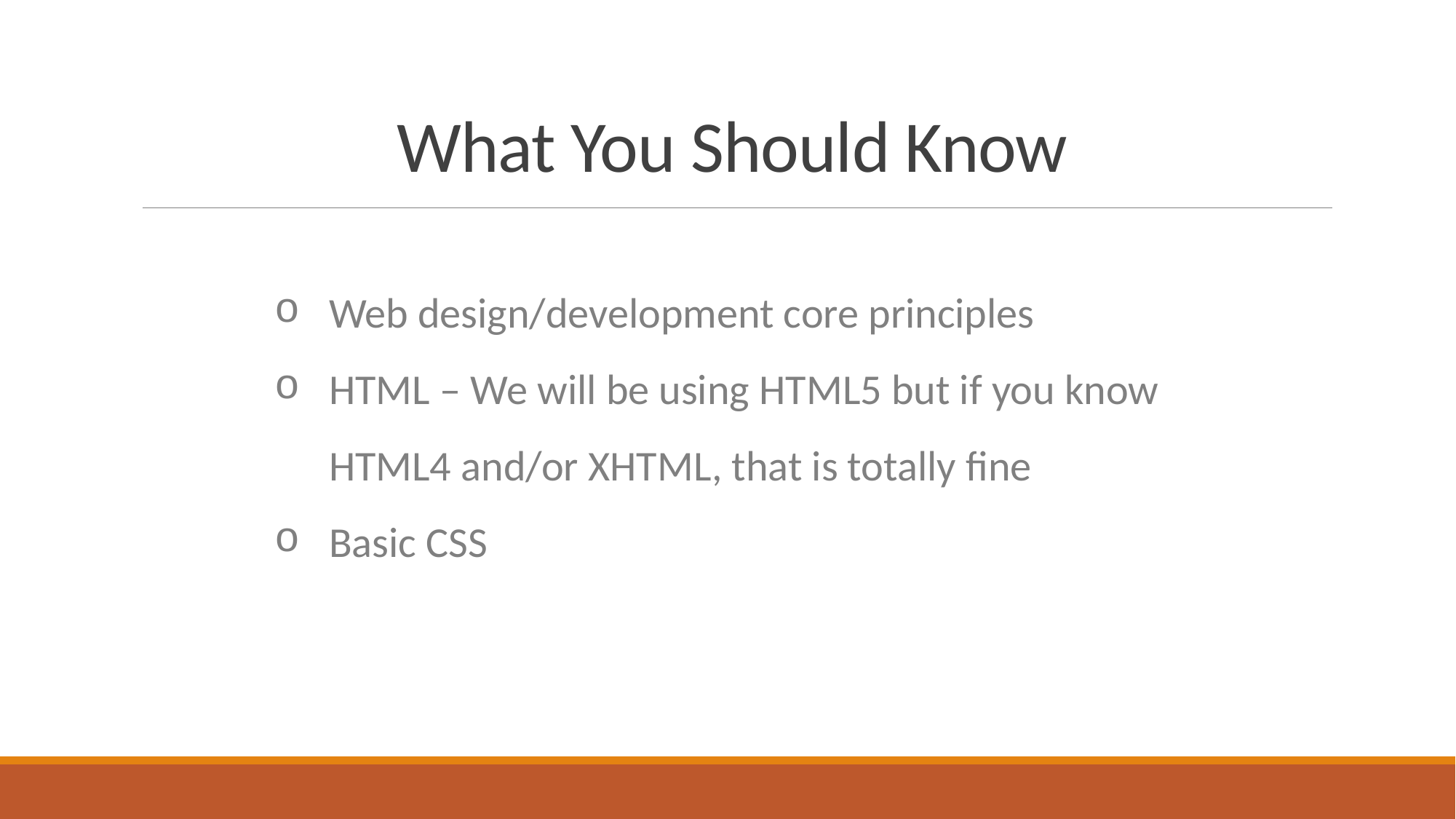

# What You Should Know
Web design/development core principles
HTML – We will be using HTML5 but if you know HTML4 and/or XHTML, that is totally fine
Basic CSS